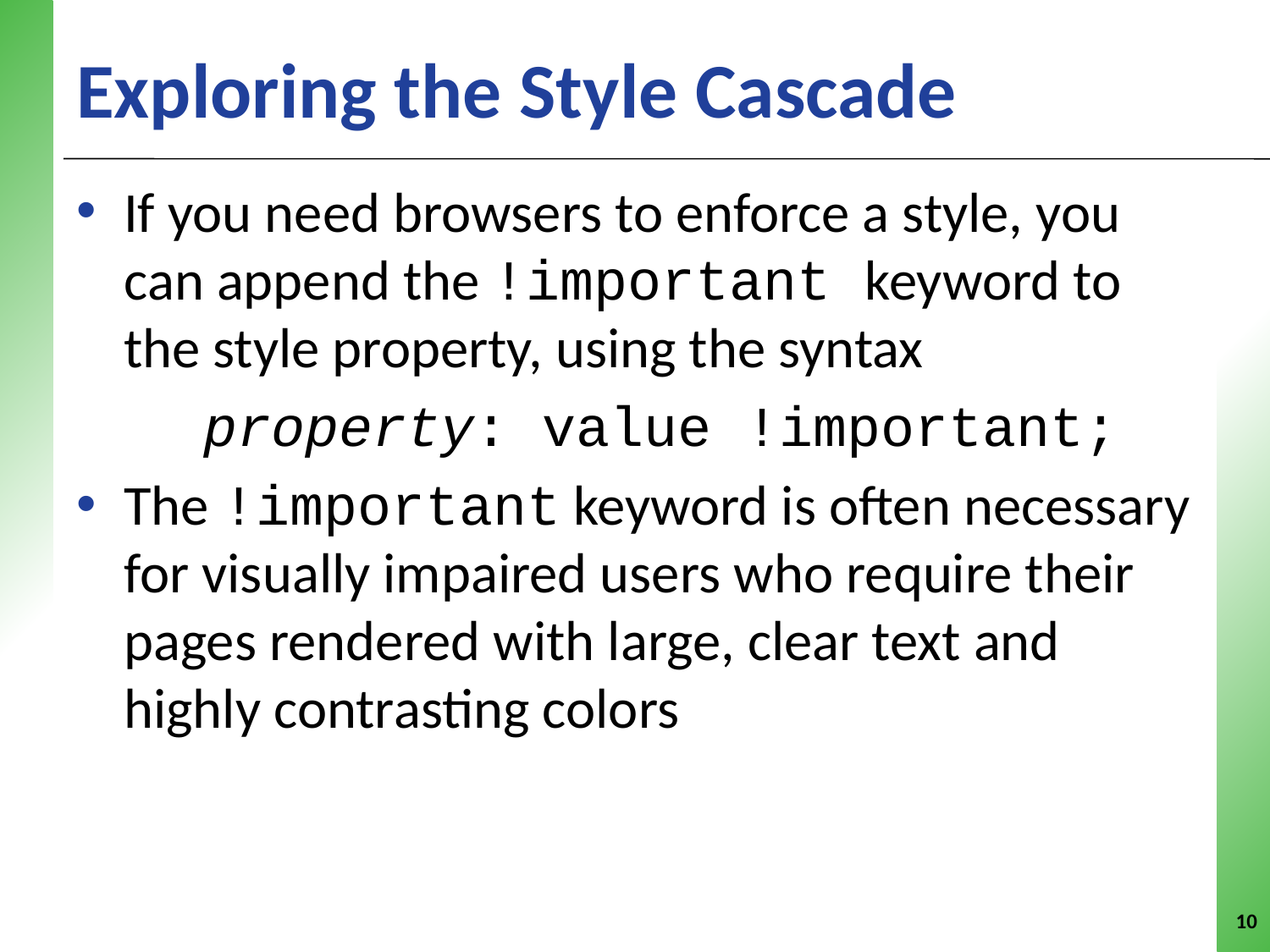

# Exploring the Style Cascade
If you need browsers to enforce a style, you can append the !important keyword to the style property, using the syntax
	property: value !important;
The !important keyword is often necessary for visually impaired users who require their pages rendered with large, clear text and highly contrasting colors
10